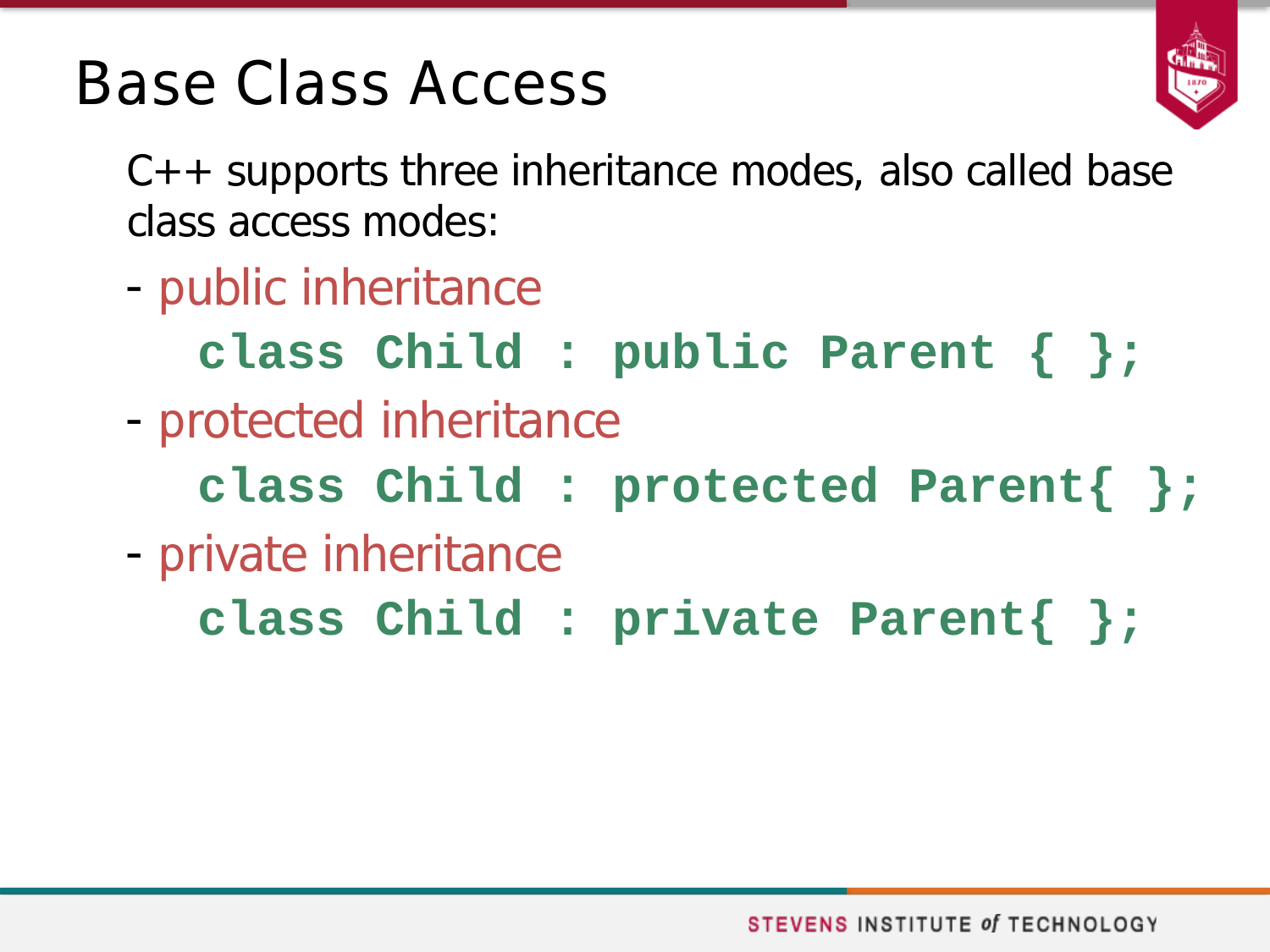

# Base Class Access
	C++ supports three inheritance modes, also called base class access modes:
   - public inheritance
    class Child : public Parent { };
   - protected inheritance
    class Child : protected Parent{ };
   - private inheritance
    class Child : private Parent{ };